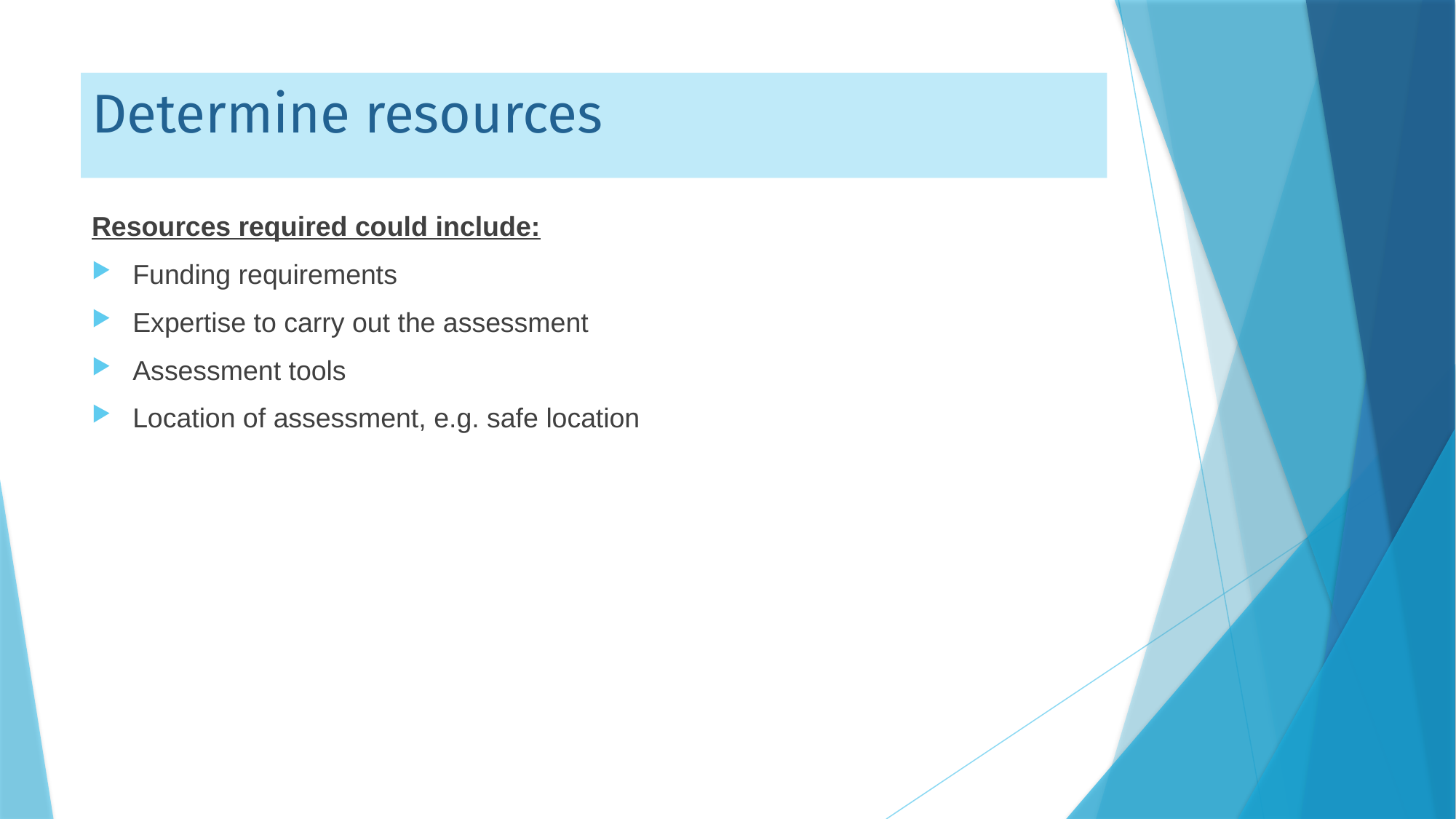

# Determine resources
Resources required could include:
Funding requirements
Expertise to carry out the assessment
Assessment tools
Location of assessment, e.g. safe location